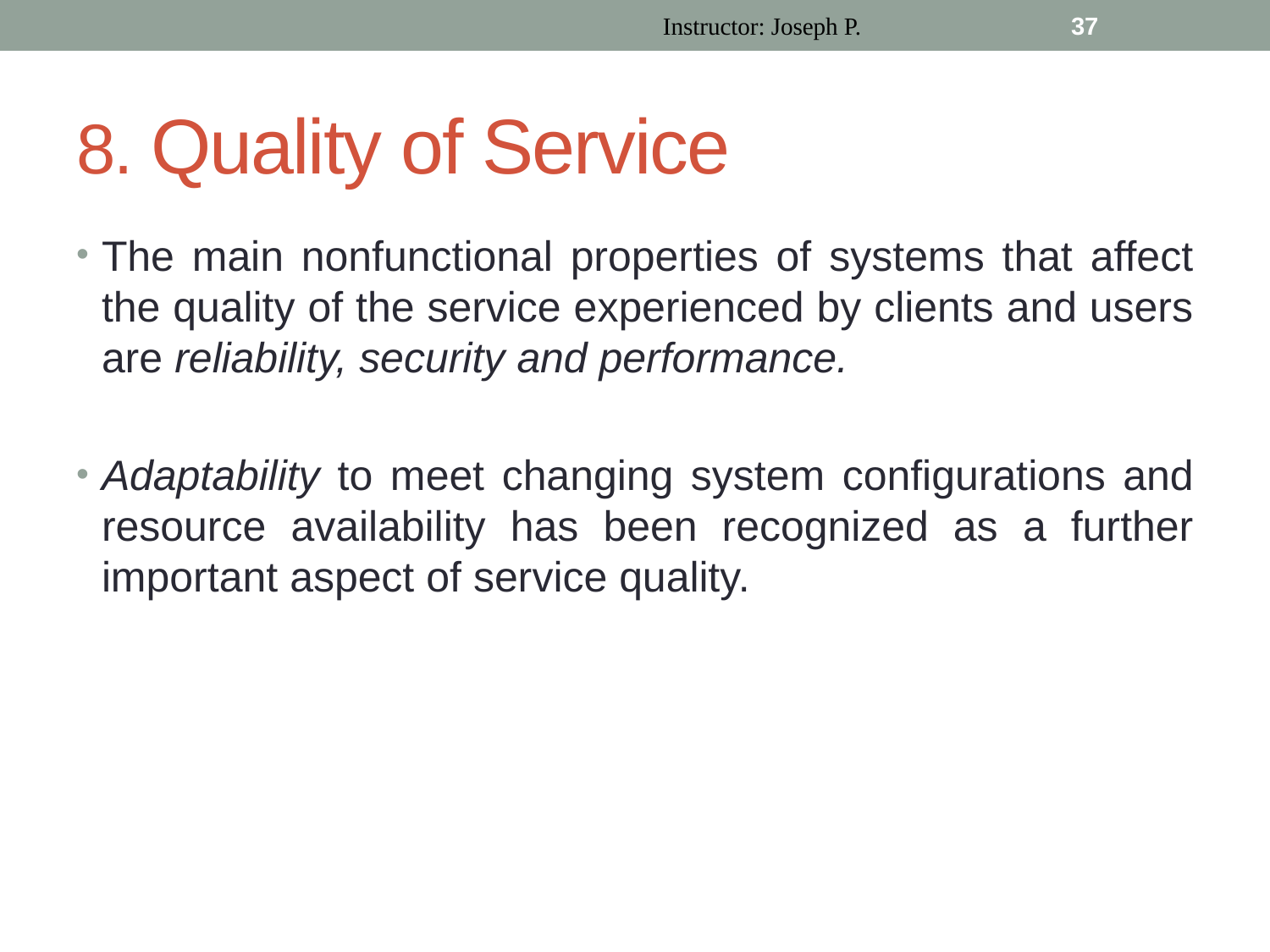

Instructor: Joseph P.
37
# 8. Quality of Service
The main nonfunctional properties of systems that affect the quality of the service experienced by clients and users are reliability, security and performance.

Adaptability to meet changing system configurations and resource availability has been recognized as a further important aspect of service quality.